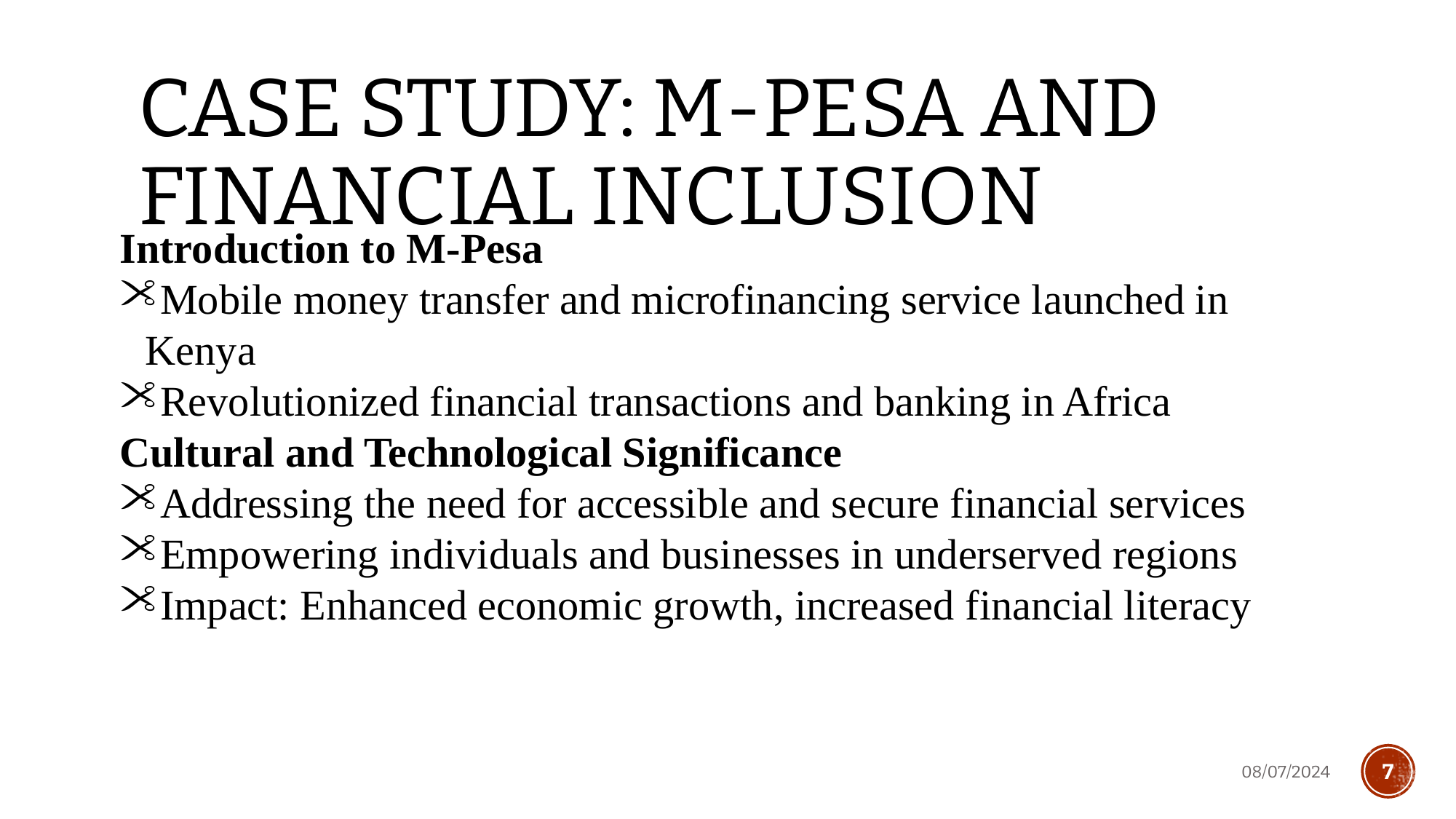

Case Study: M-Pesa and Financial Inclusion
Introduction to M-Pesa
Mobile money transfer and microfinancing service launched in Kenya
Revolutionized financial transactions and banking in Africa
Cultural and Technological Significance
Addressing the need for accessible and secure financial services
Empowering individuals and businesses in underserved regions
Impact: Enhanced economic growth, increased financial literacy

08/07/2024
7